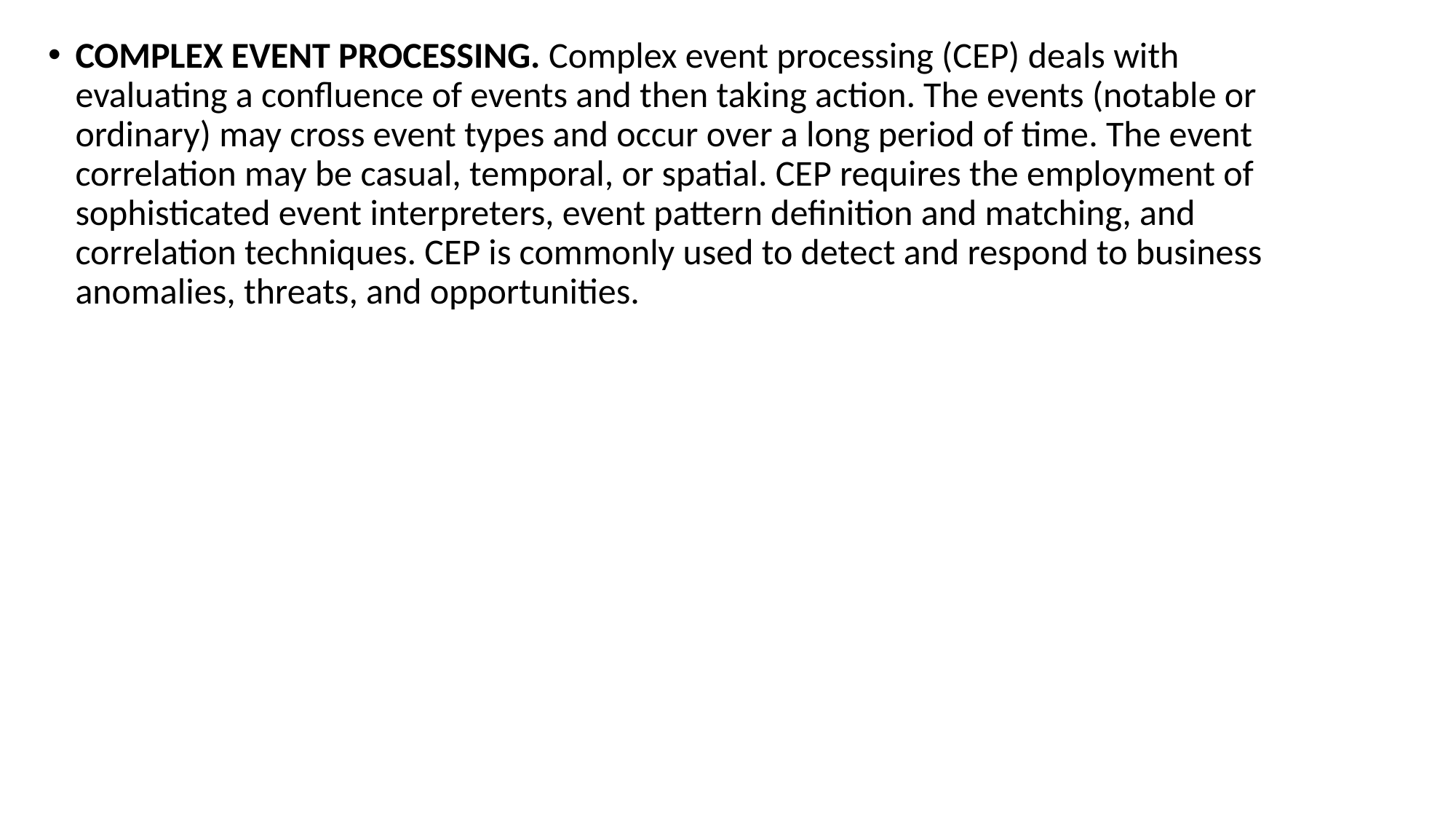

COMPLEX EVENT PROCESSING. Complex event processing (CEP) deals with evaluating a confluence of events and then taking action. The events (notable or ordinary) may cross event types and occur over a long period of time. The event correlation may be casual, temporal, or spatial. CEP requires the employment of sophisticated event interpreters, event pattern definition and matching, and correlation techniques. CEP is commonly used to detect and respond to business anomalies, threats, and opportunities.